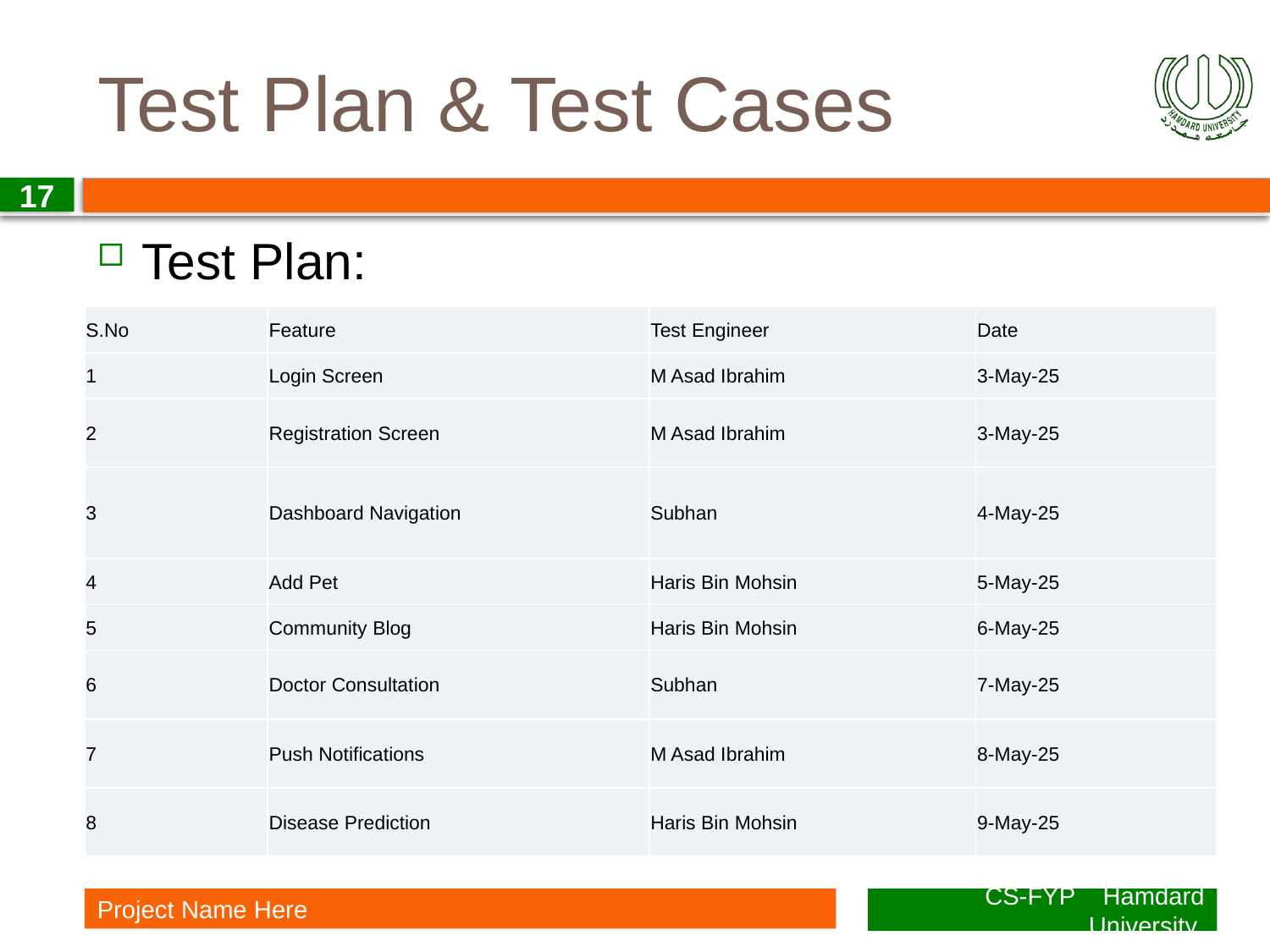

# Test Plan & Test Cases
17
Test Plan:
| S.No | Feature | Test Engineer | Date |
| --- | --- | --- | --- |
| 1 | Login Screen | M Asad Ibrahim | 3-May-25 |
| 2 | Registration Screen | M Asad Ibrahim | 3-May-25 |
| 3 | Dashboard Navigation | Subhan | 4-May-25 |
| 4 | Add Pet | Haris Bin Mohsin | 5-May-25 |
| 5 | Community Blog | Haris Bin Mohsin | 6-May-25 |
| 6 | Doctor Consultation | Subhan | 7-May-25 |
| 7 | Push Notifications | M Asad Ibrahim | 8-May-25 |
| 8 | Disease Prediction | Haris Bin Mohsin | 9-May-25 |
Project Name Here
CS-FYP    Hamdard University